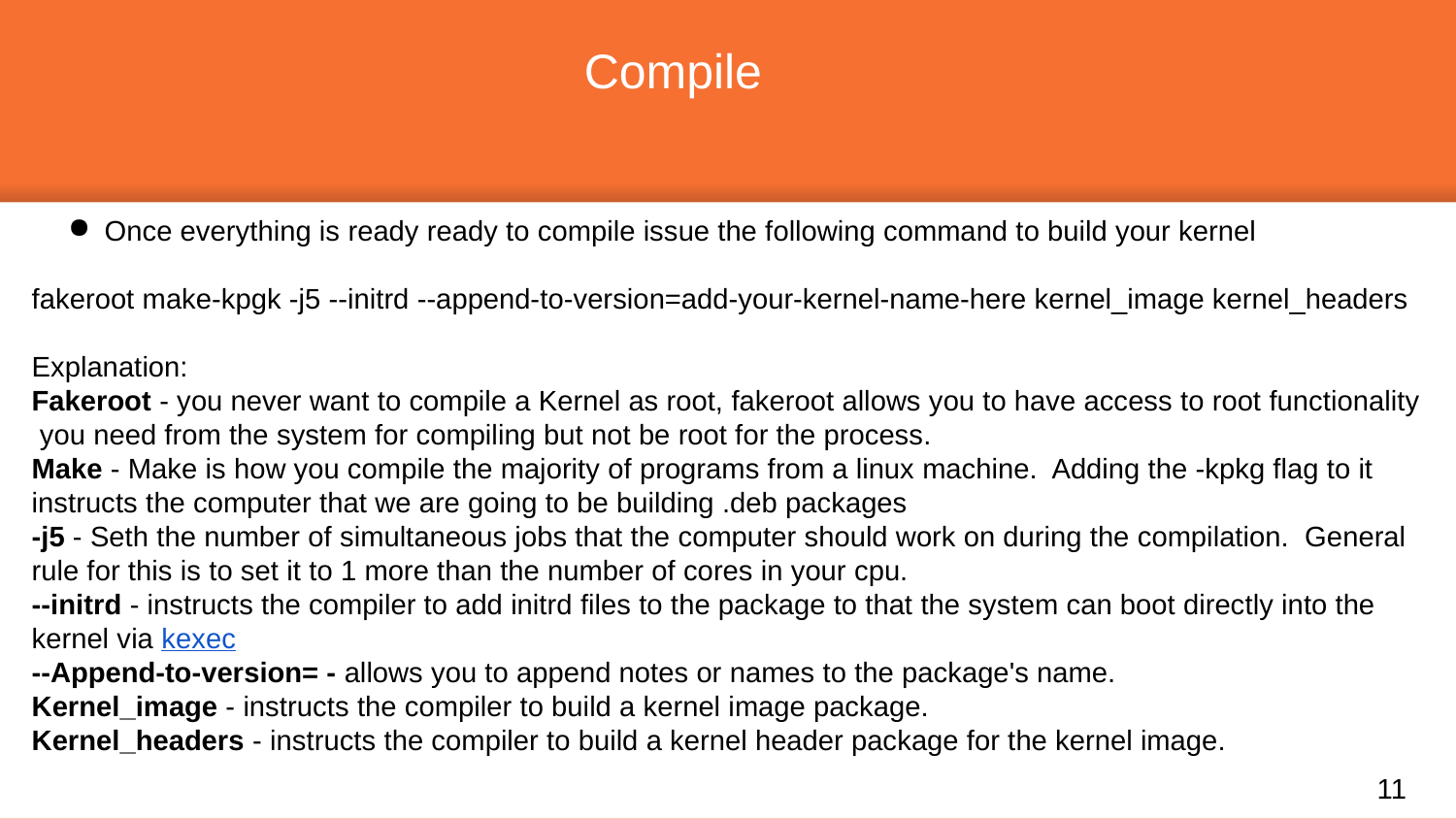

Compile

Once everything is ready ready to compile issue the following command to build your kernel

fakeroot make-kpgk -j5 --initrd --append-to-version=add-your-kernel-name-here kernel_image kernel_headers

Explanation:
Fakeroot - you never want to compile a Kernel as root, fakeroot allows you to have access to root functionality  you need from the system for compiling but not be root for the process.
Make - Make is how you compile the majority of programs from a linux machine.  Adding the -kpkg flag to it instructs the computer that we are going to be building .deb packages
-j5 - Seth the number of simultaneous jobs that the computer should work on during the compilation.  General rule for this is to set it to 1 more than the number of cores in your cpu.
--initrd - instructs the compiler to add initrd files to the package to that the system can boot directly into the kernel via kexec
--Append-to-version= - allows you to append notes or names to the package's name.
Kernel_image - instructs the compiler to build a kernel image package.
Kernel_headers - instructs the compiler to build a kernel header package for the kernel image.
11